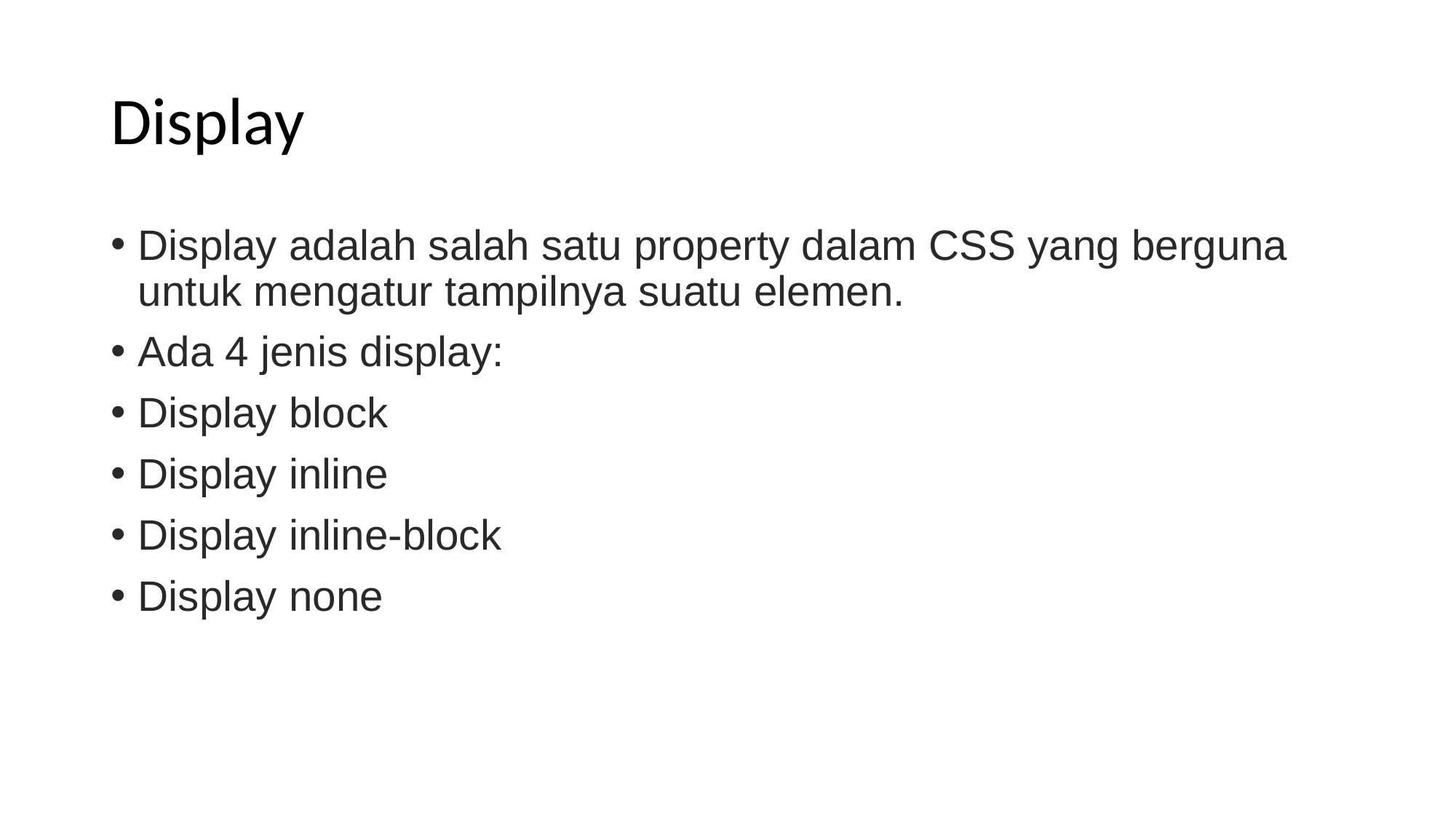

# Display
Display adalah salah satu property dalam CSS yang berguna untuk mengatur tampilnya suatu elemen.
Ada 4 jenis display:
Display block
Display inline
Display inline-block
Display none